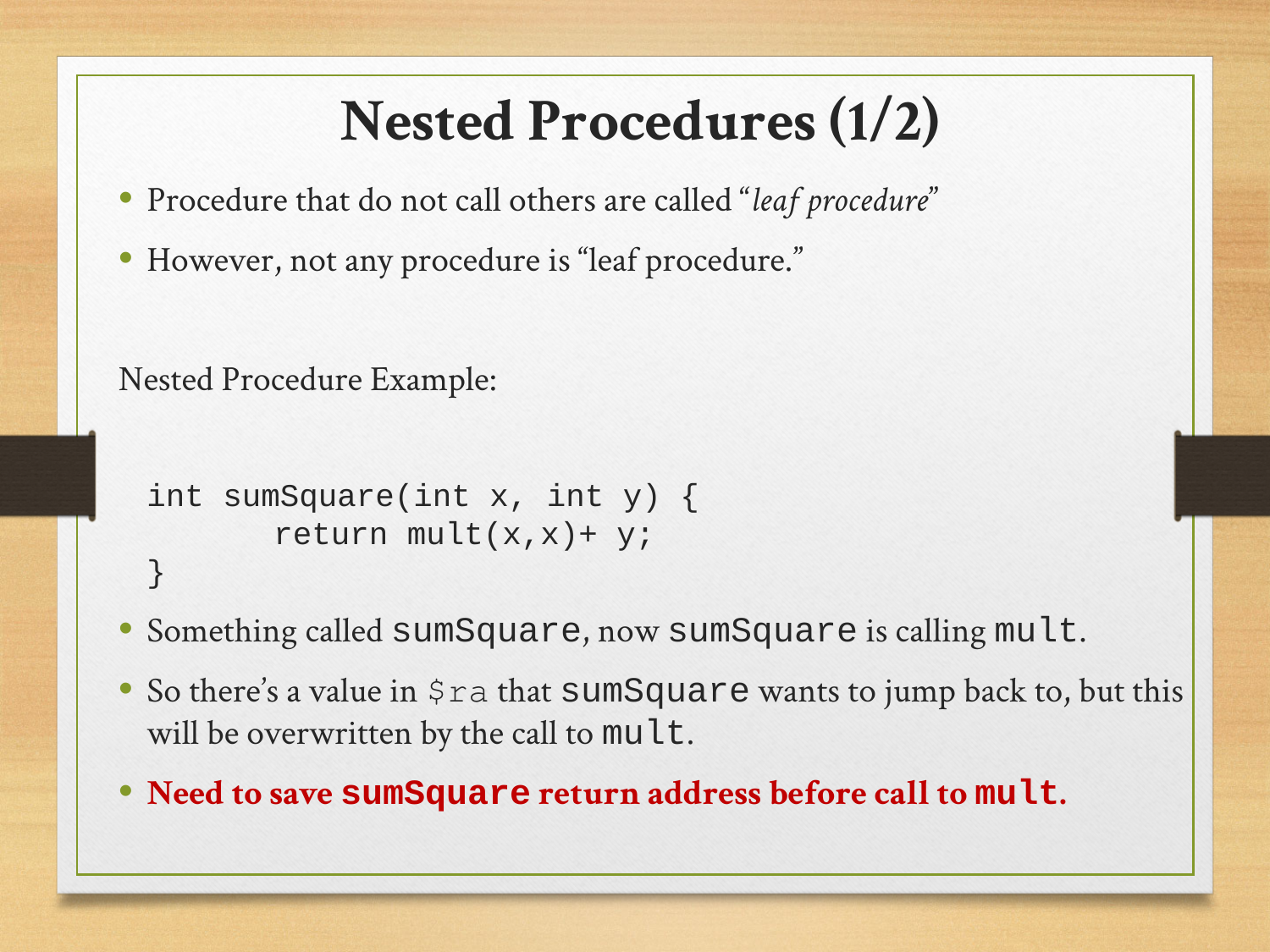

Nested Procedures (1/2)
Procedure that do not call others are called “leaf procedure”
However, not any procedure is “leaf procedure.”

Nested Procedure Example:

	int sumSquare(int x, int y) {
	return mult(x,x)+ y;
}
Something called sumSquare, now sumSquare is calling mult.
So there’s a value in $ra that sumSquare wants to jump back to, but this will be overwritten by the call to mult.
Need to save sumSquare return address before call to mult.